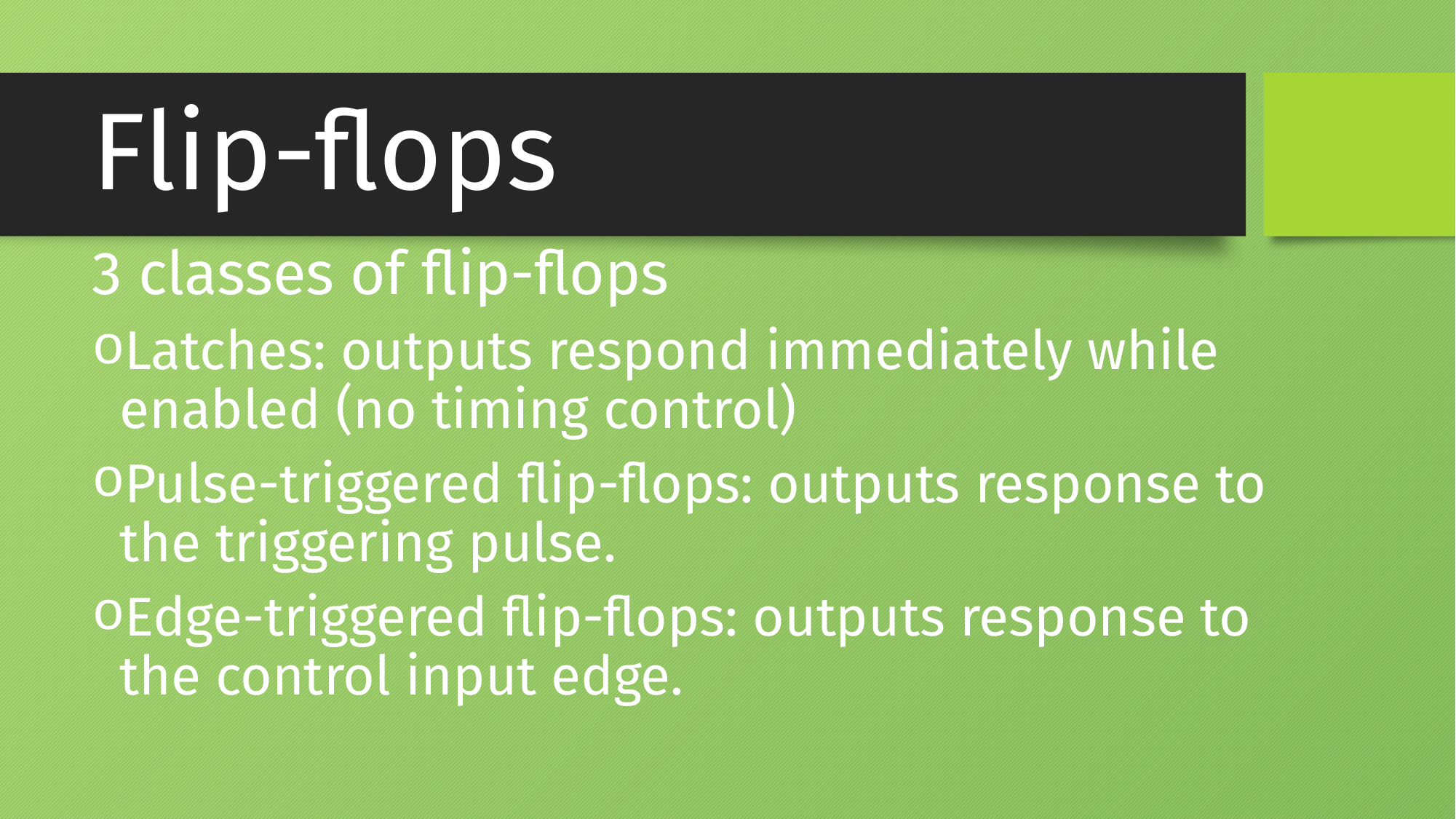

# Flip-flops
3 classes of flip-flops
Latches: outputs respond immediately while enabled (no timing control)
Pulse-triggered flip-flops: outputs response to the triggering pulse.
Edge-triggered flip-flops: outputs response to the control input edge.